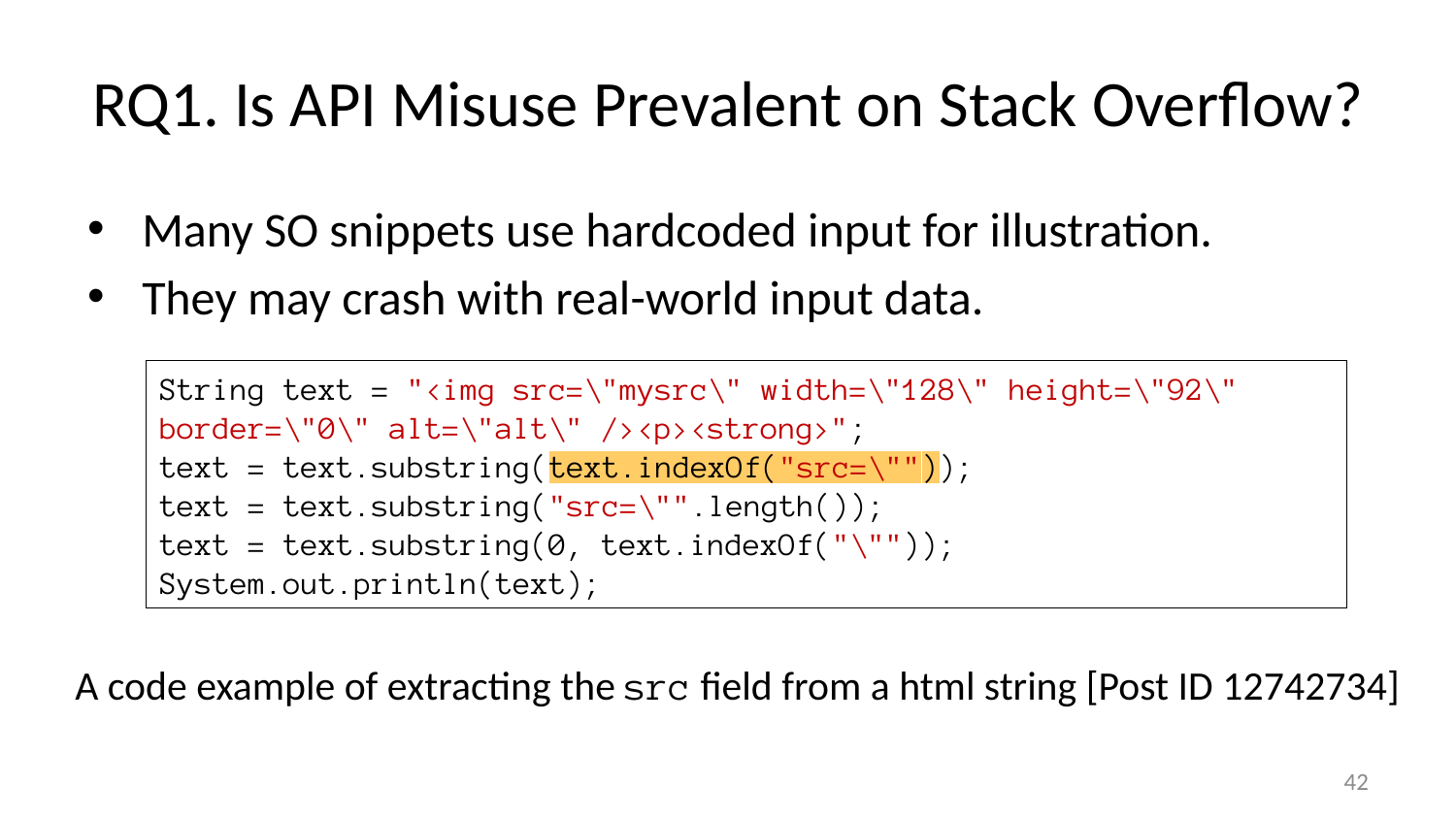

# RQ1. Is API Misuse Prevalent on Stack Overflow?
Many SO snippets use hardcoded input for illustration.
They may crash with real-world input data.
String text = "<img src=\"mysrc\" width=\"128\" height=\"92\" border=\"0\" alt=\"alt\" /><p><strong>";
text = text.substring(text.indexOf("src=\""));
text = text.substring("src=\"".length());
text = text.substring(0, text.indexOf("\""));
System.out.println(text);
A code example of extracting the src field from a html string [Post ID 12742734]
42